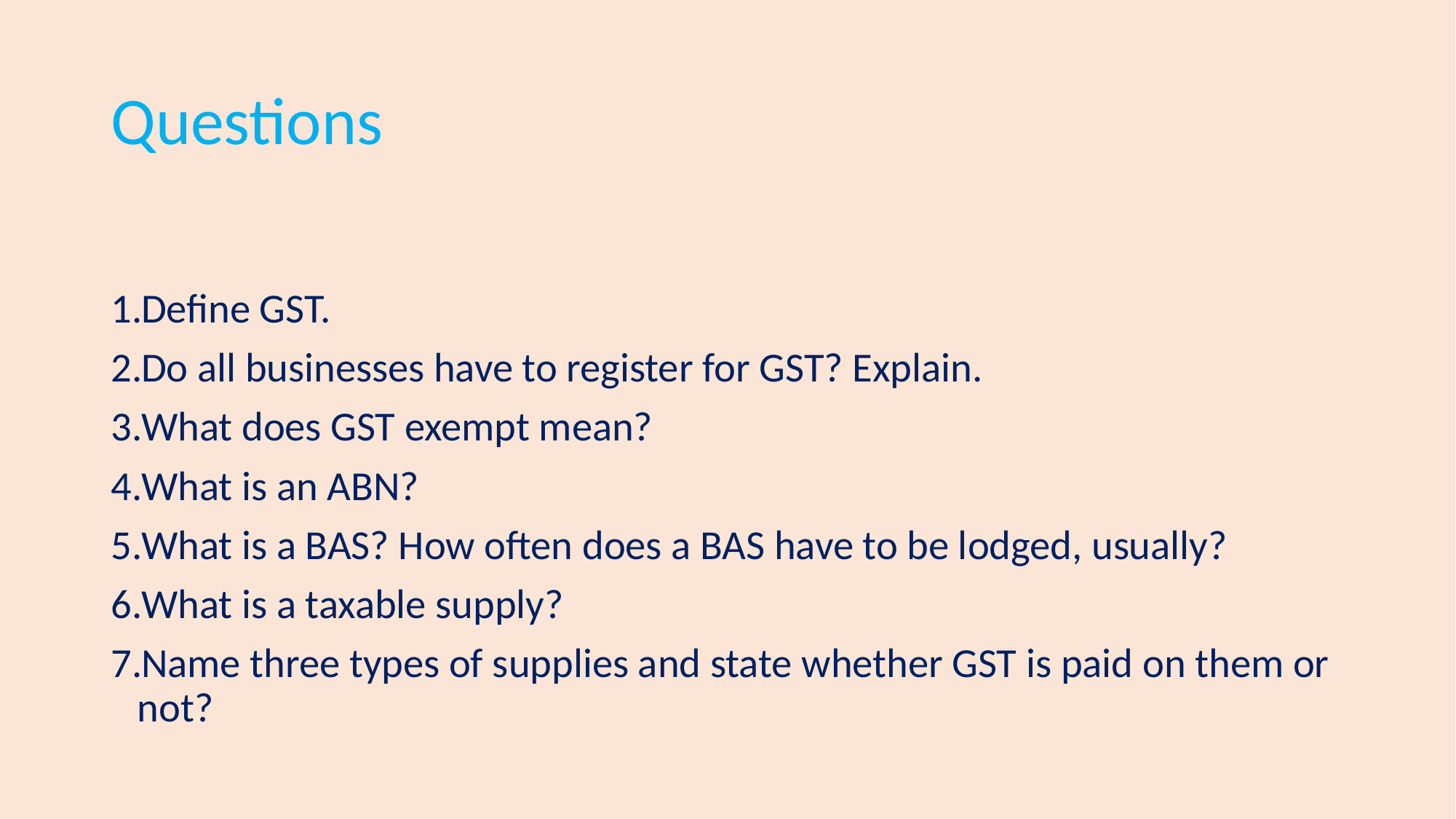

# Questions

Define GST.
Do all businesses have to register for GST? Explain.
What does GST exempt mean?
What is an ABN?
What is a BAS? How often does a BAS have to be lodged, usually?
What is a taxable supply?
Name three types of supplies and state whether GST is paid on them or not?